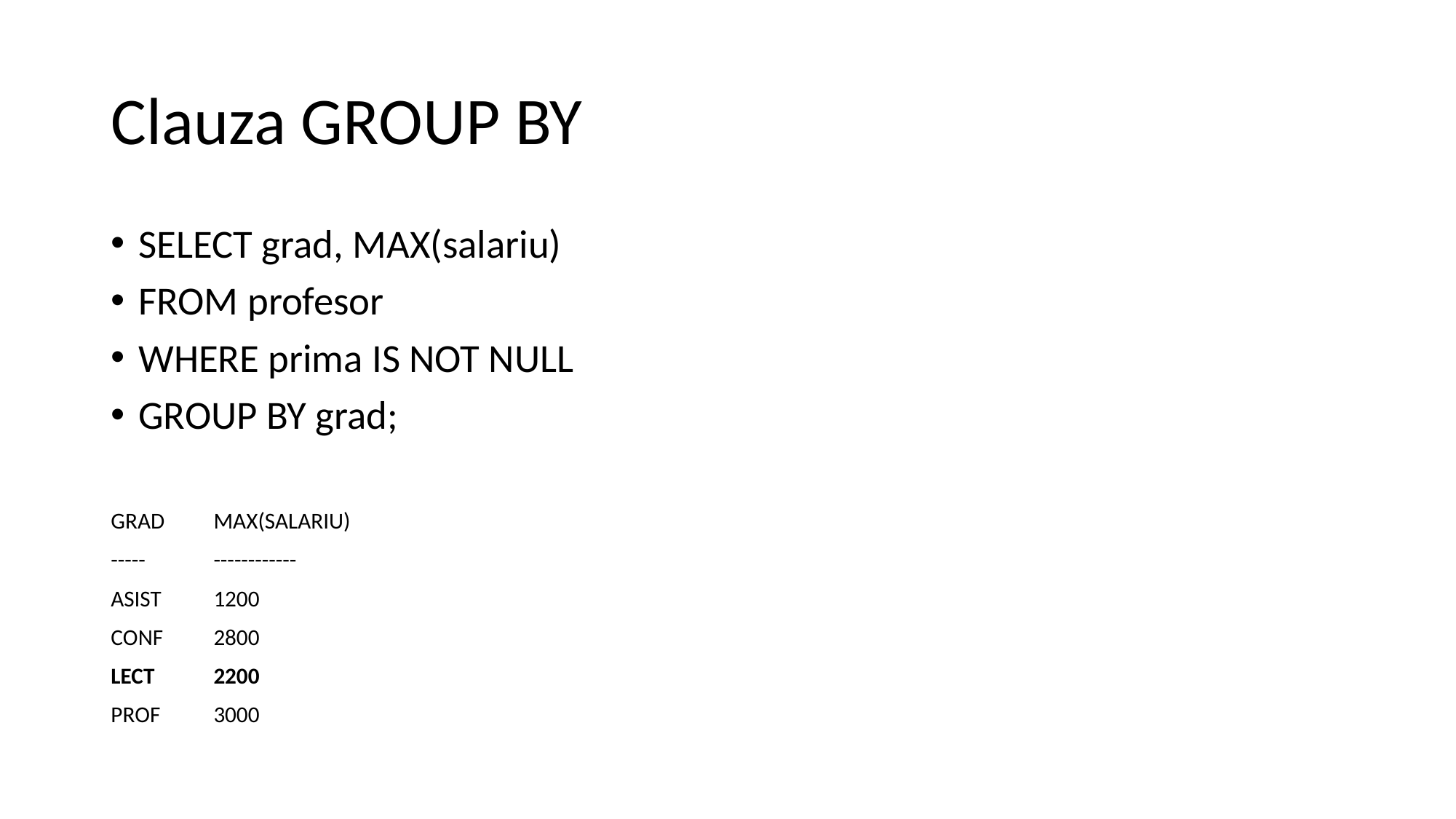

# Clauza GROUP BY
SELECT grad, MAX(salariu)
FROM profesor
WHERE prima IS NOT NULL
GROUP BY grad;

GRAD	MAX(SALARIU)
-----	------------
ASIST	1200
CONF	2800
LECT	2200
PROF	3000